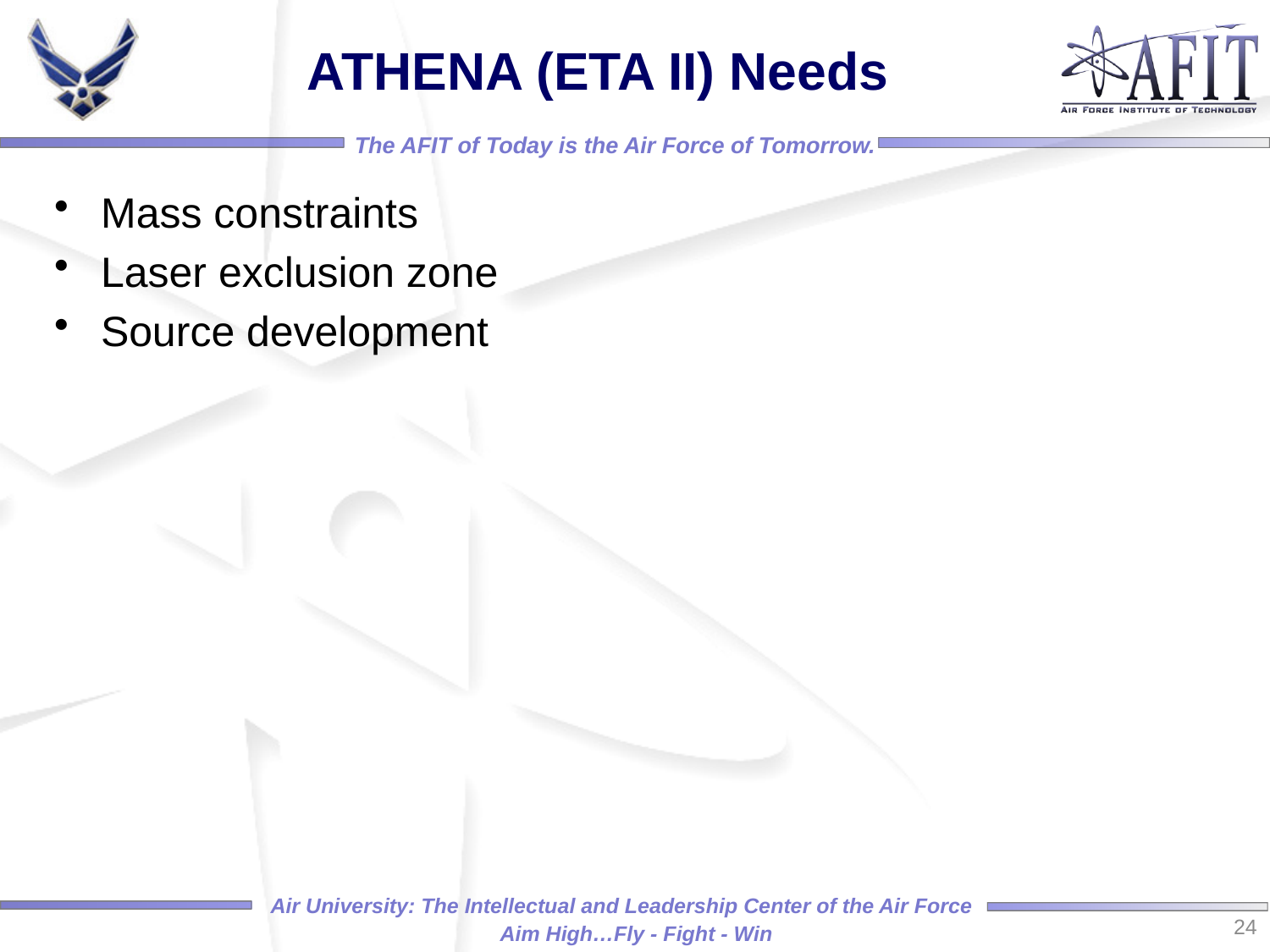

# ATHENA (ETA II) Needs
Mass constraints
Laser exclusion zone
Source development
24